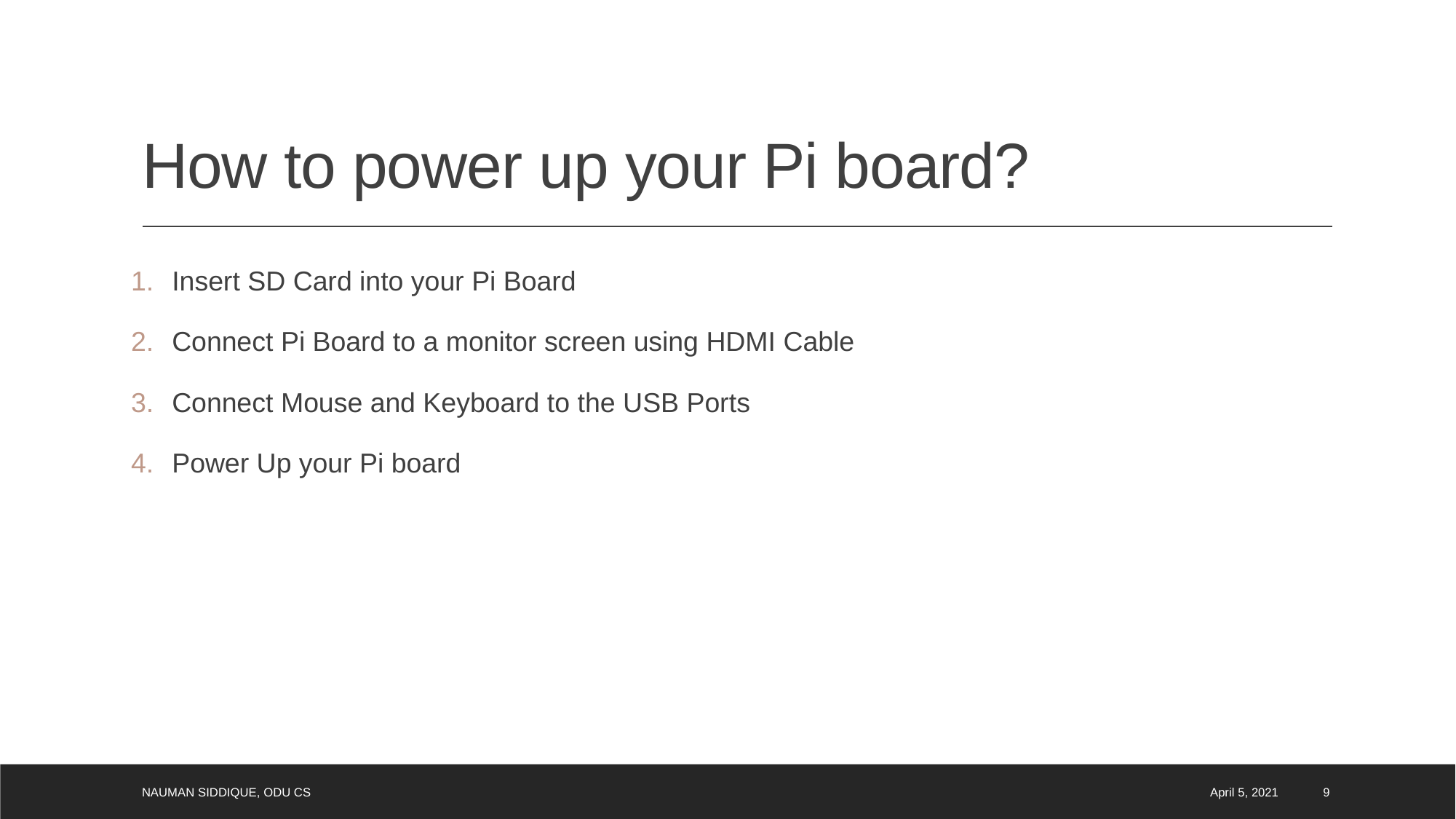

# How to power up your Pi board?
Insert SD Card into your Pi Board
Connect Pi Board to a monitor screen using HDMI Cable
Connect Mouse and Keyboard to the USB Ports
Power Up your Pi board
Nauman Siddique, ODU CS
April 5, 2021
9